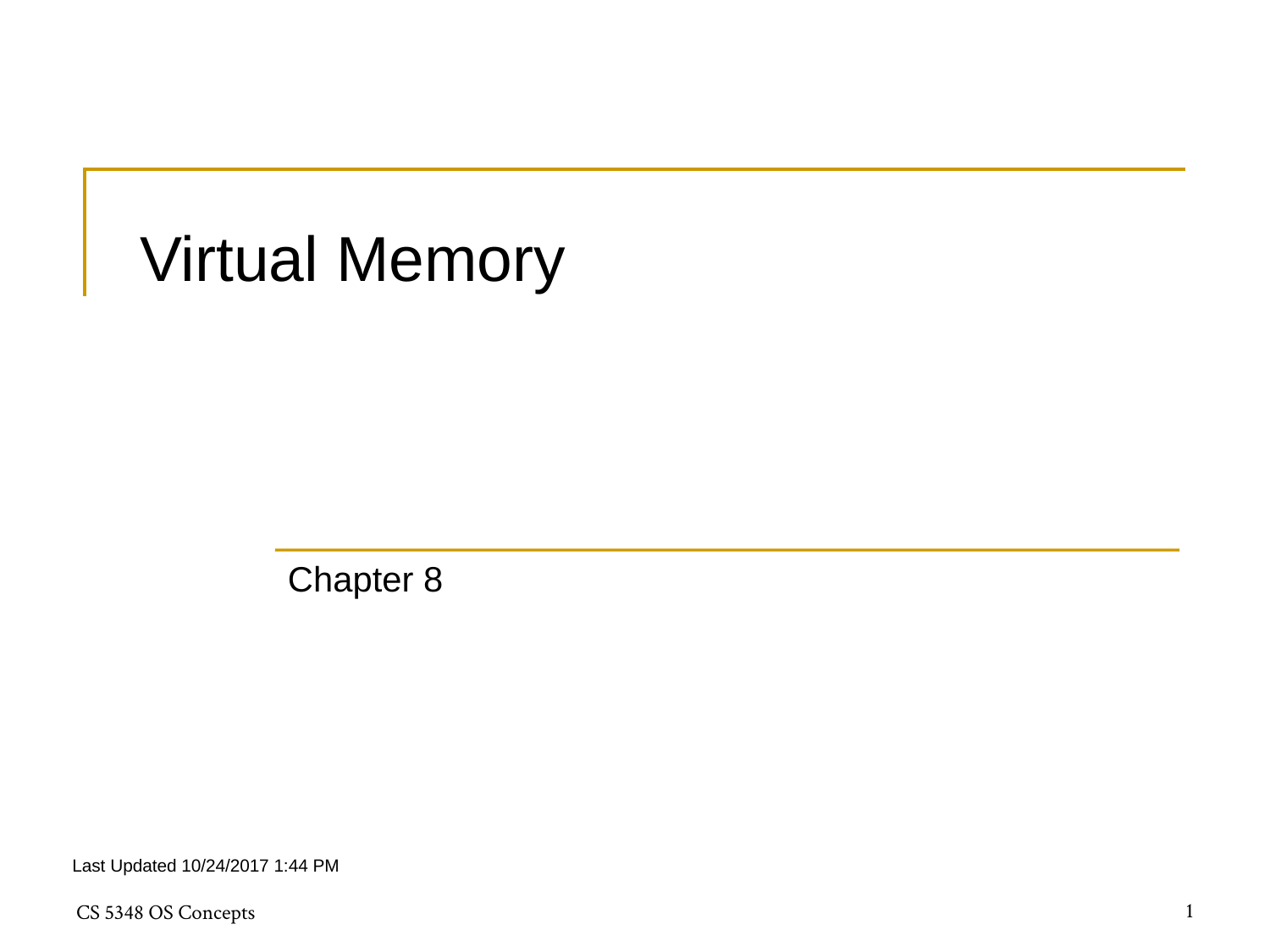

# Virtual Memory
Chapter 8
Last Updated 10/24/2017 1:44 PM
CS 5348 OS Concepts
1